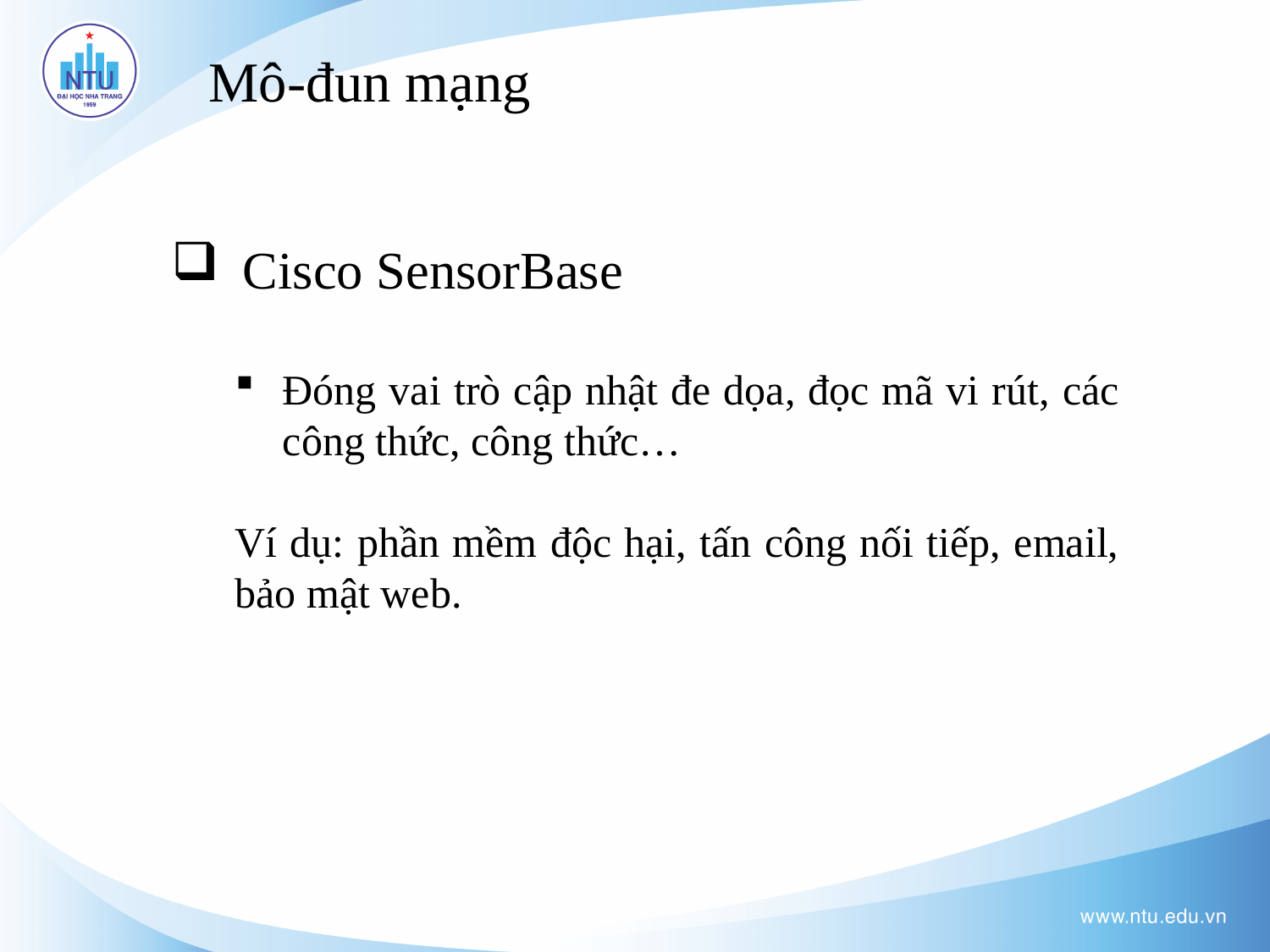

Mô-đun mạng
Cisco SensorBase

Đóng vai trò cập nhật đe dọa, đọc mã vi rút, các công thức, công thức…

Ví dụ: phần mềm độc hại, tấn công nối tiếp, email, bảo mật web.